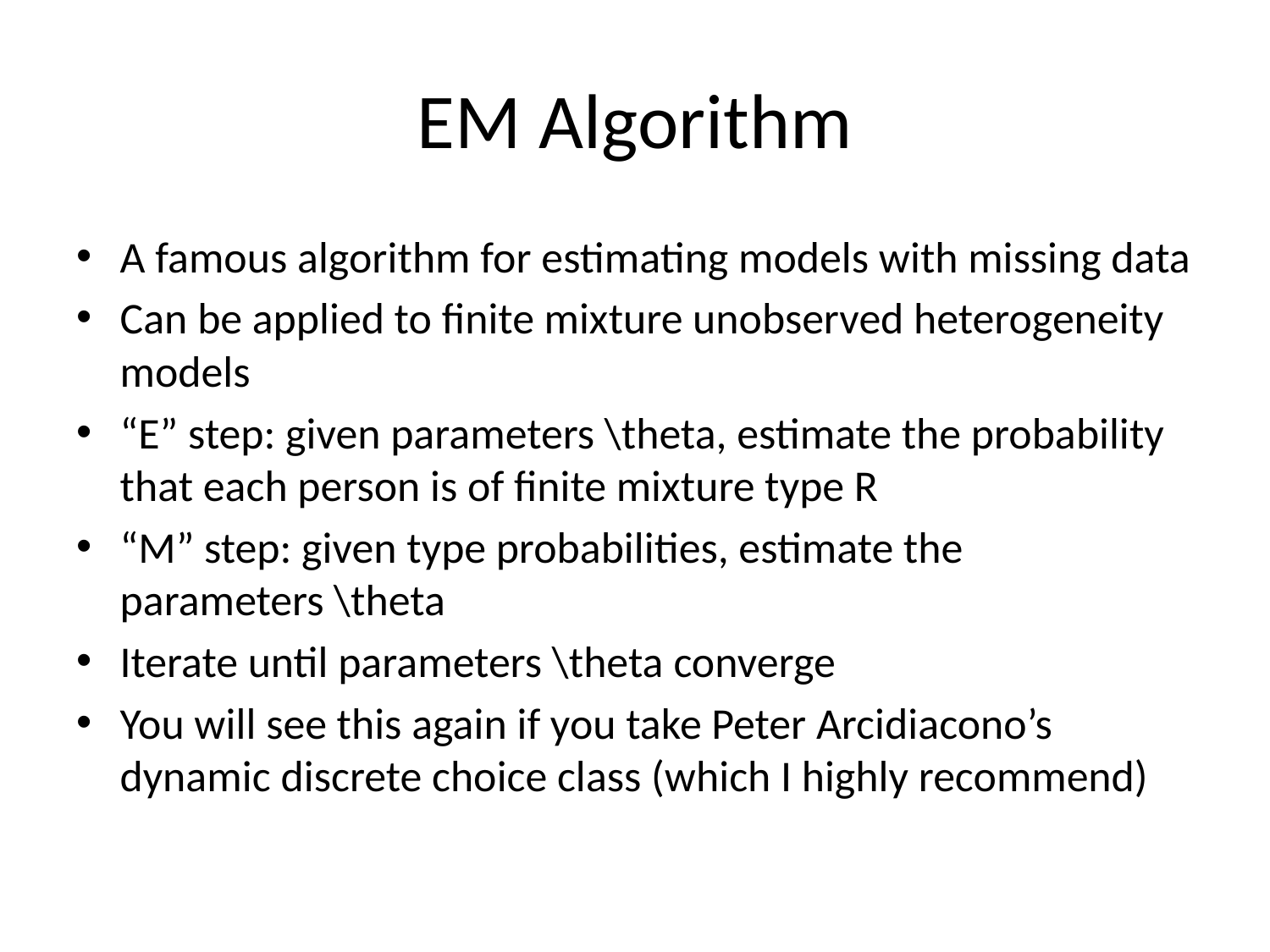

# EM Algorithm
A famous algorithm for estimating models with missing data
Can be applied to finite mixture unobserved heterogeneity models
“E” step: given parameters \theta, estimate the probability that each person is of finite mixture type R
“M” step: given type probabilities, estimate the parameters \theta
Iterate until parameters \theta converge
You will see this again if you take Peter Arcidiacono’s dynamic discrete choice class (which I highly recommend)